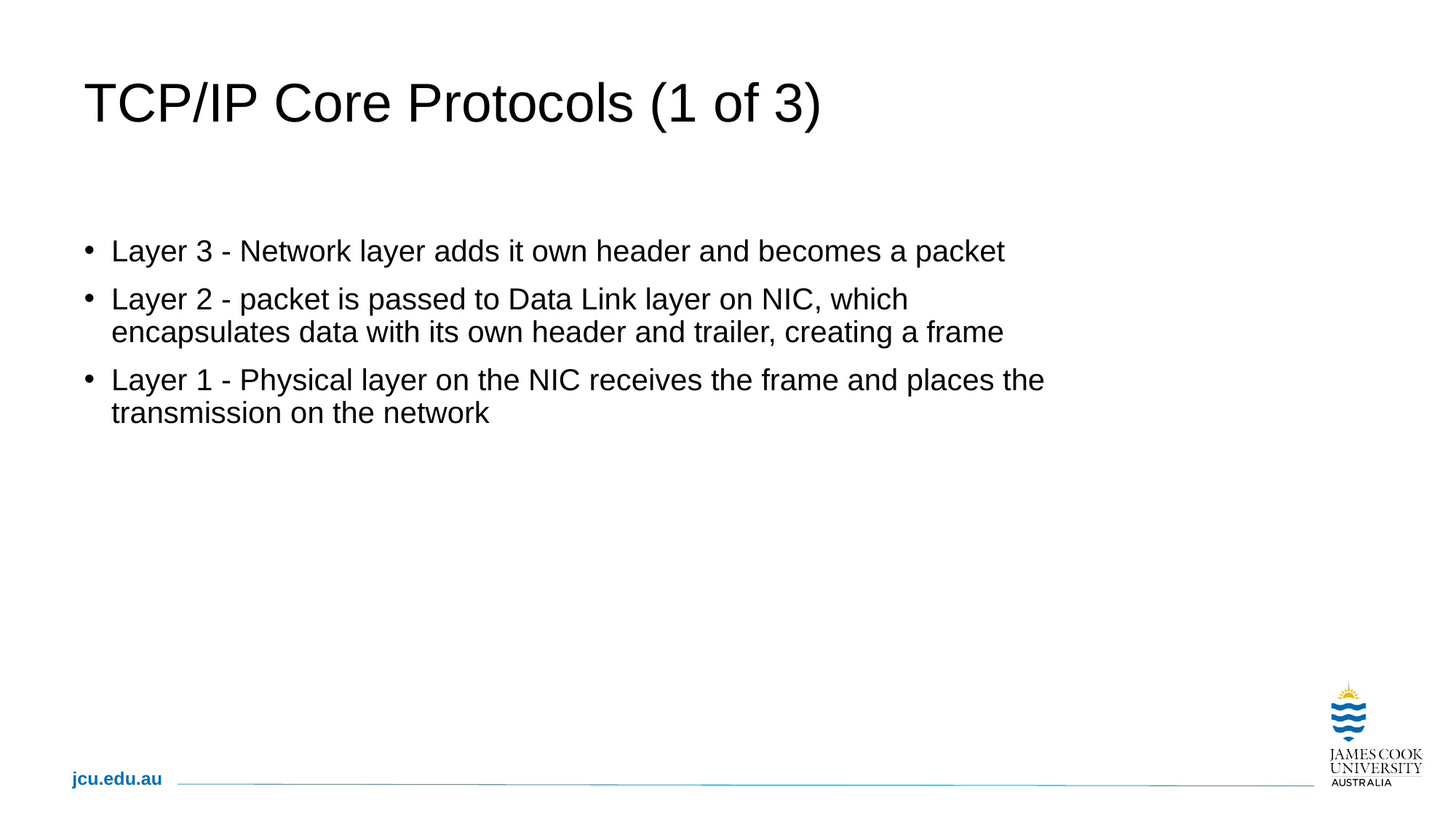

# TCP/IP Core Protocols (1 of 3)
Layer 3 - Network layer adds it own header and becomes a packet
Layer 2 - packet is passed to Data Link layer on NIC, which encapsulates data with its own header and trailer, creating a frame
Layer 1 - Physical layer on the NIC receives the frame and places the transmission on the network